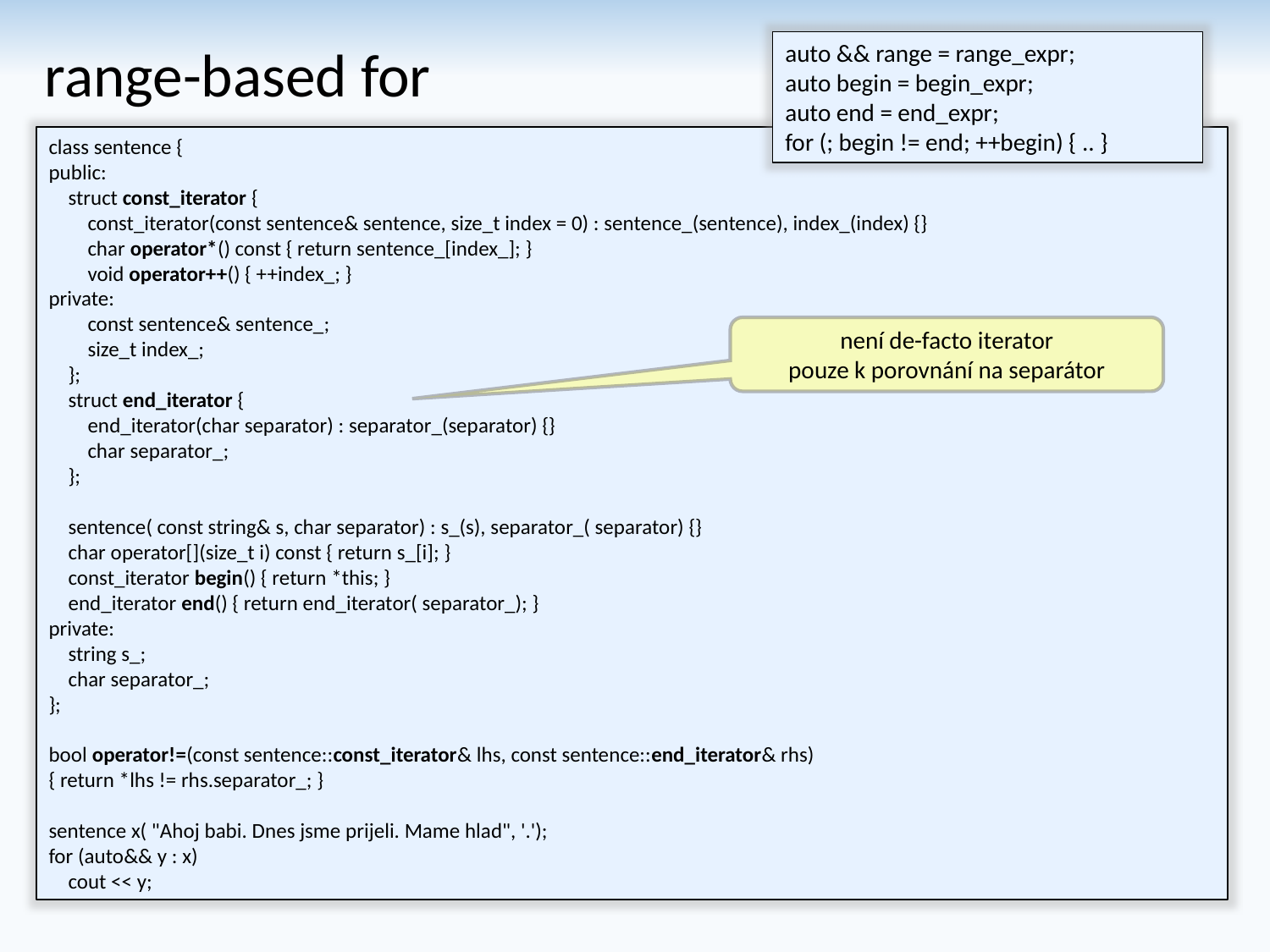

auto && range = range_expr;
auto begin = begin_expr;
auto end = end_expr;
for (; begin != end; ++begin) { .. }
# range-based for
class sentence {
public:
    struct const_iterator {
        const_iterator(const sentence& sentence, size_t index = 0) : sentence_(sentence), index_(index) {}
        char operator*() const { return sentence_[index_]; }
        void operator++() { ++index_; }
private:
        const sentence& sentence_;
        size_t index_;
    };
    struct end_iterator {
        end_iterator(char separator) : separator_(separator) {}
        char separator_;
    };

    sentence( const string& s, char separator) : s_(s), separator_( separator) {}
    char operator[](size_t i) const { return s_[i]; }
    const_iterator begin() { return *this; }
    end_iterator end() { return end_iterator( separator_); }
private:
    string s_;
    char separator_;
};

bool operator!=(const sentence::const_iterator& lhs, const sentence::end_iterator& rhs)
{ return *lhs != rhs.separator_; }

sentence x( "Ahoj babi. Dnes jsme prijeli. Mame hlad", '.');
for (auto&& y : x)
    cout << y;
není de-facto iterator
pouze k porovnání na separátor